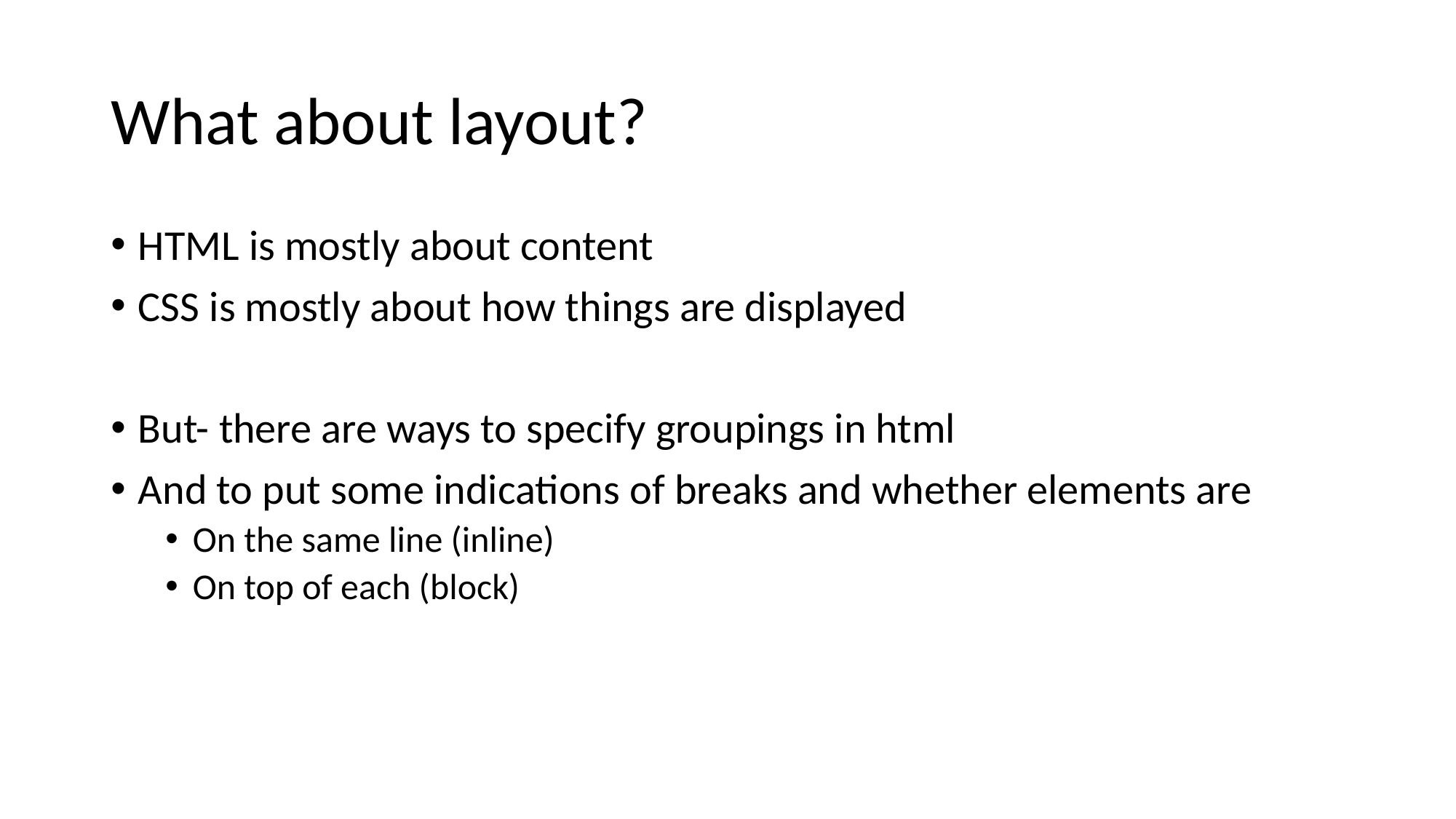

# What about layout?
HTML is mostly about content
CSS is mostly about how things are displayed

But- there are ways to specify groupings in html
And to put some indications of breaks and whether elements are
On the same line (inline)
On top of each (block)